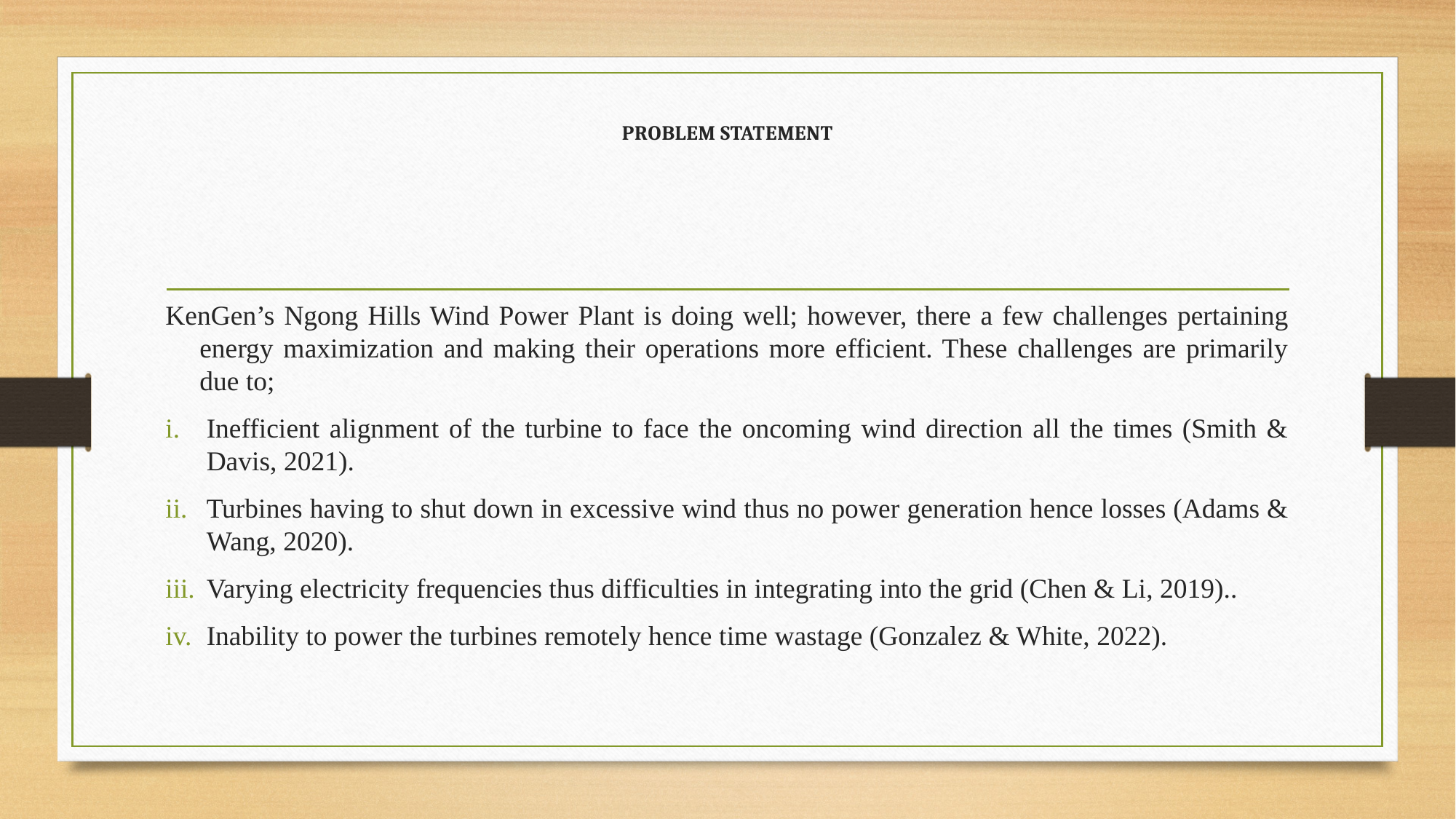

# PROBLEM STATEMENT
KenGen’s Ngong Hills Wind Power Plant is doing well; however, there a few challenges pertaining energy maximization and making their operations more efficient. These challenges are primarily due to;
Inefficient alignment of the turbine to face the oncoming wind direction all the times (Smith & Davis, 2021).
Turbines having to shut down in excessive wind thus no power generation hence losses (Adams & Wang, 2020).
Varying electricity frequencies thus difficulties in integrating into the grid (Chen & Li, 2019)..
Inability to power the turbines remotely hence time wastage (Gonzalez & White, 2022).